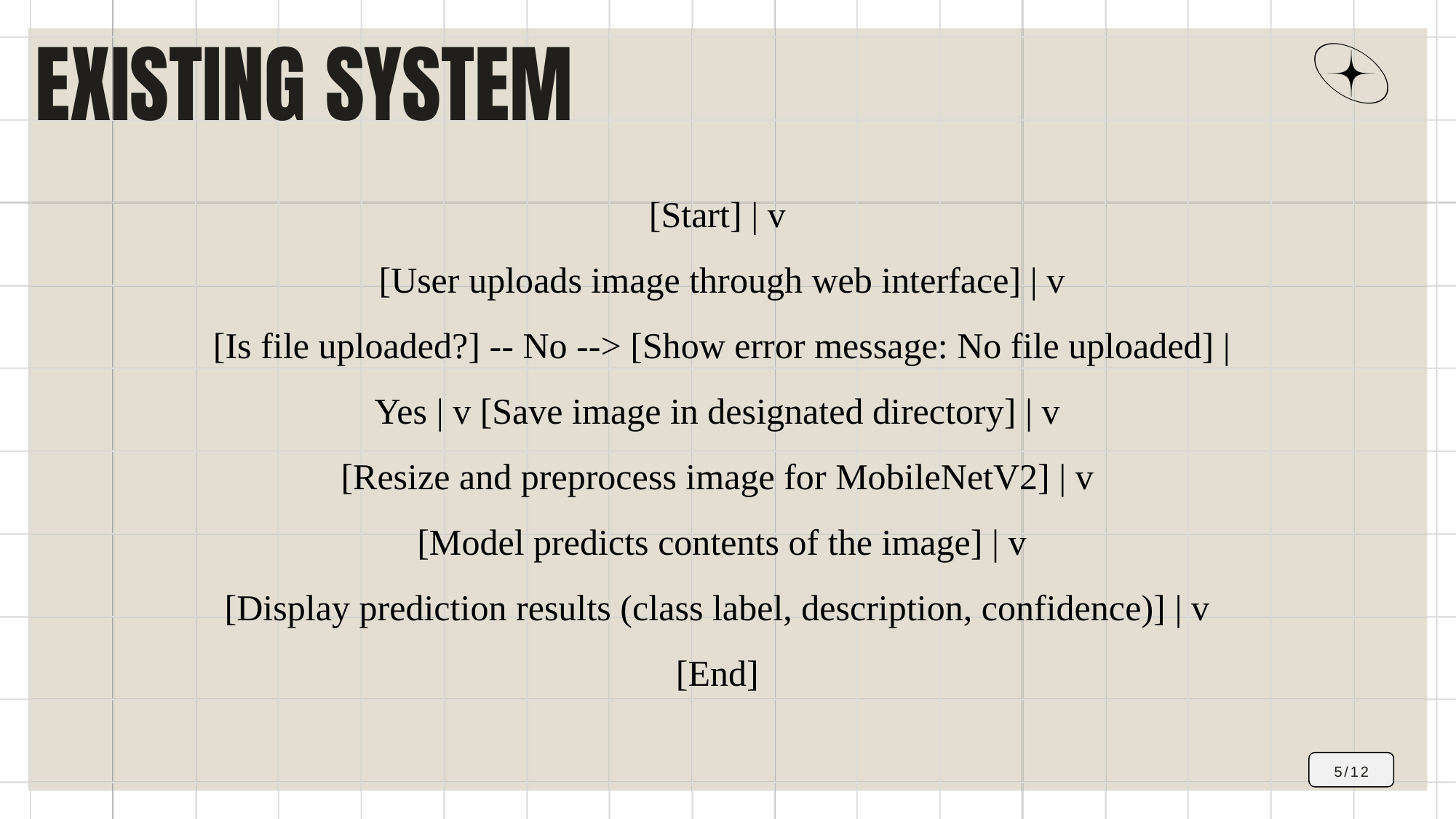

EXISTING SYSTEM
[Start] | v
 [User uploads image through web interface] | v
 [Is file uploaded?] -- No --> [Show error message: No file uploaded] |
 Yes | v [Save image in designated directory] | v
[Resize and preprocess image for MobileNetV2] | v
 [Model predicts contents of the image] | v
 [Display prediction results (class label, description, confidence)] | v
[End]

5/12